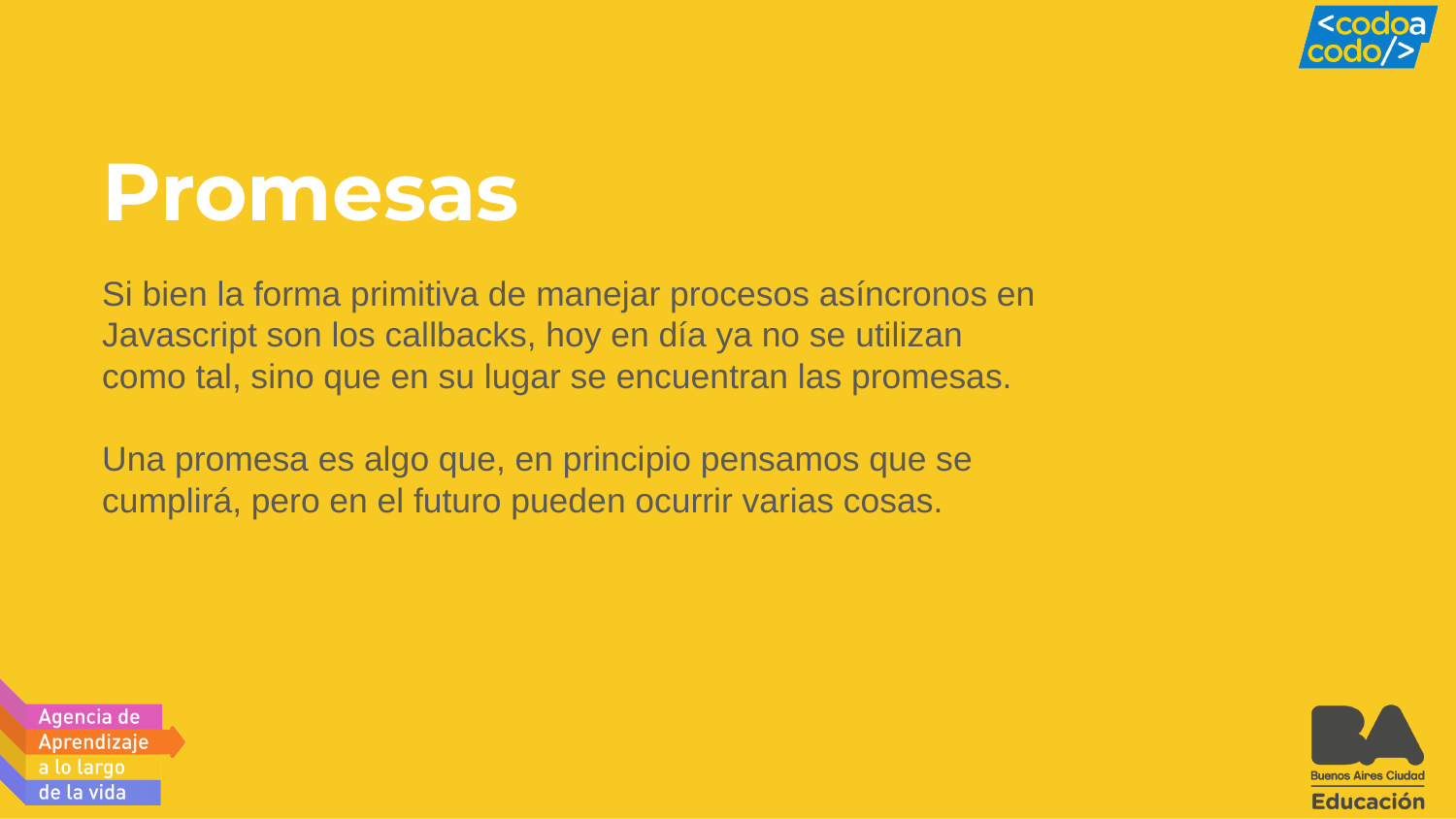

# Promesas
Si bien la forma primitiva de manejar procesos asíncronos en Javascript son los callbacks, hoy en día ya no se utilizan como tal, sino que en su lugar se encuentran las promesas.

Una promesa es algo que, en principio pensamos que se cumplirá, pero en el futuro pueden ocurrir varias cosas.